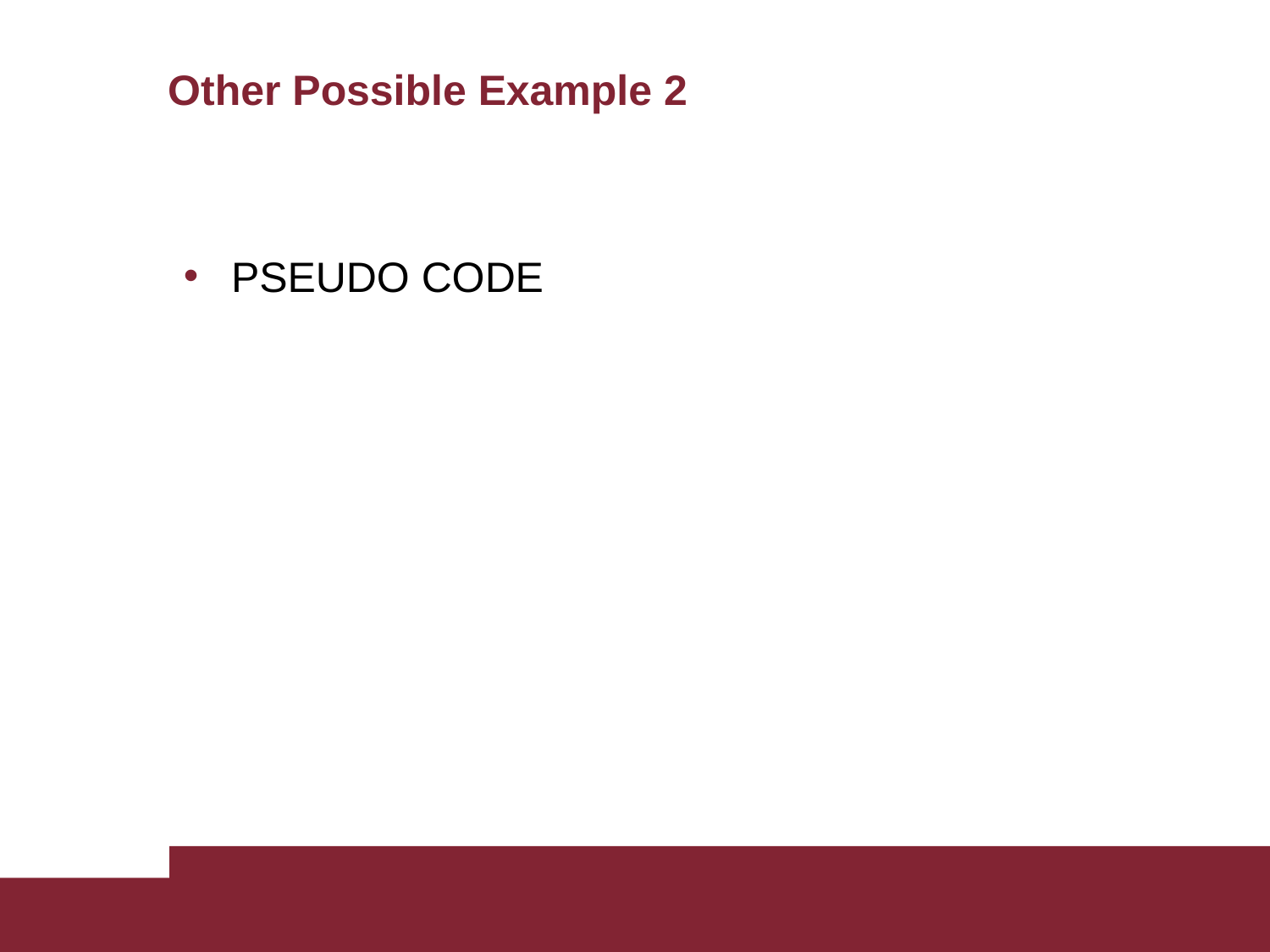

# Other Possible Example 2
PSEUDO CODE